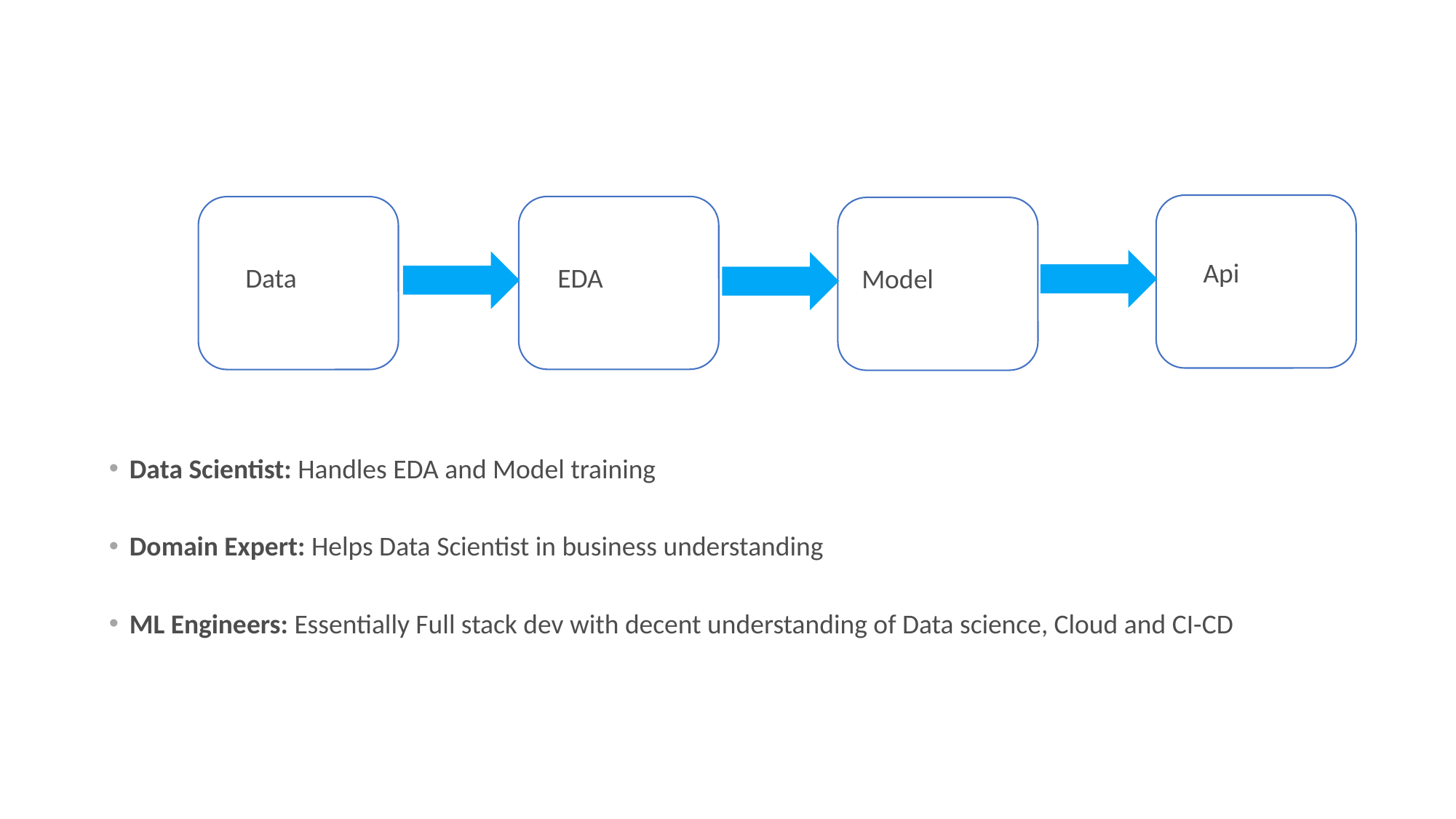

Api

EDA
Data
Model
Data Scientist: Handles EDA and Model training

Domain Expert: Helps Data Scientist in business understanding

ML Engineers: Essentially Full stack dev with decent understanding of Data science, Cloud and CI-CD